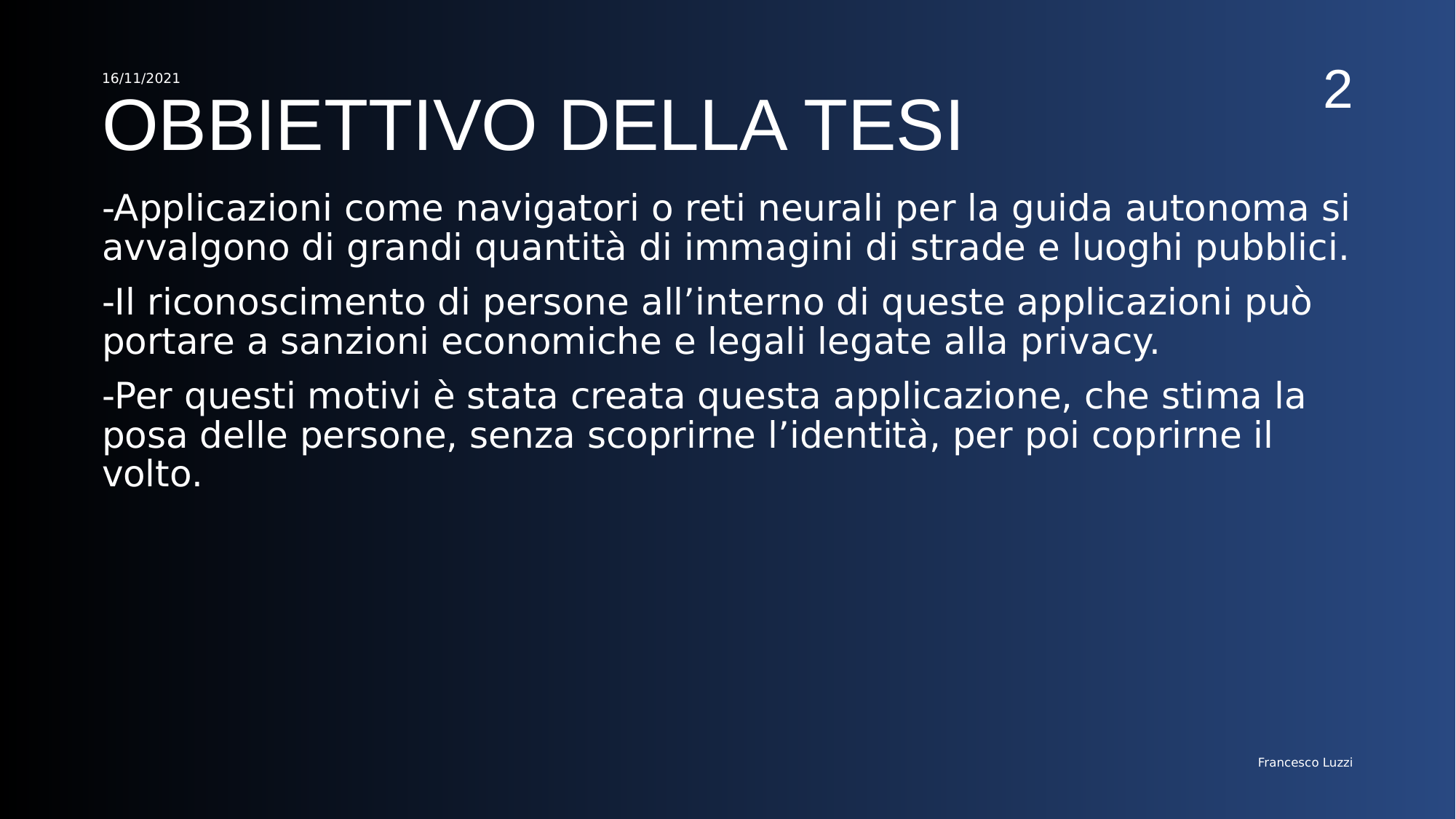

# OBBIETTIVO DELLA TESI
16/11/2021
2
-Applicazioni come navigatori o reti neurali per la guida autonoma si avvalgono di grandi quantità di immagini di strade e luoghi pubblici.
-Il riconoscimento di persone all’interno di queste applicazioni può portare a sanzioni economiche e legali legate alla privacy.
-Per questi motivi è stata creata questa applicazione, che stima la posa delle persone, senza scoprirne l’identità, per poi coprirne il volto.
Francesco Luzzi